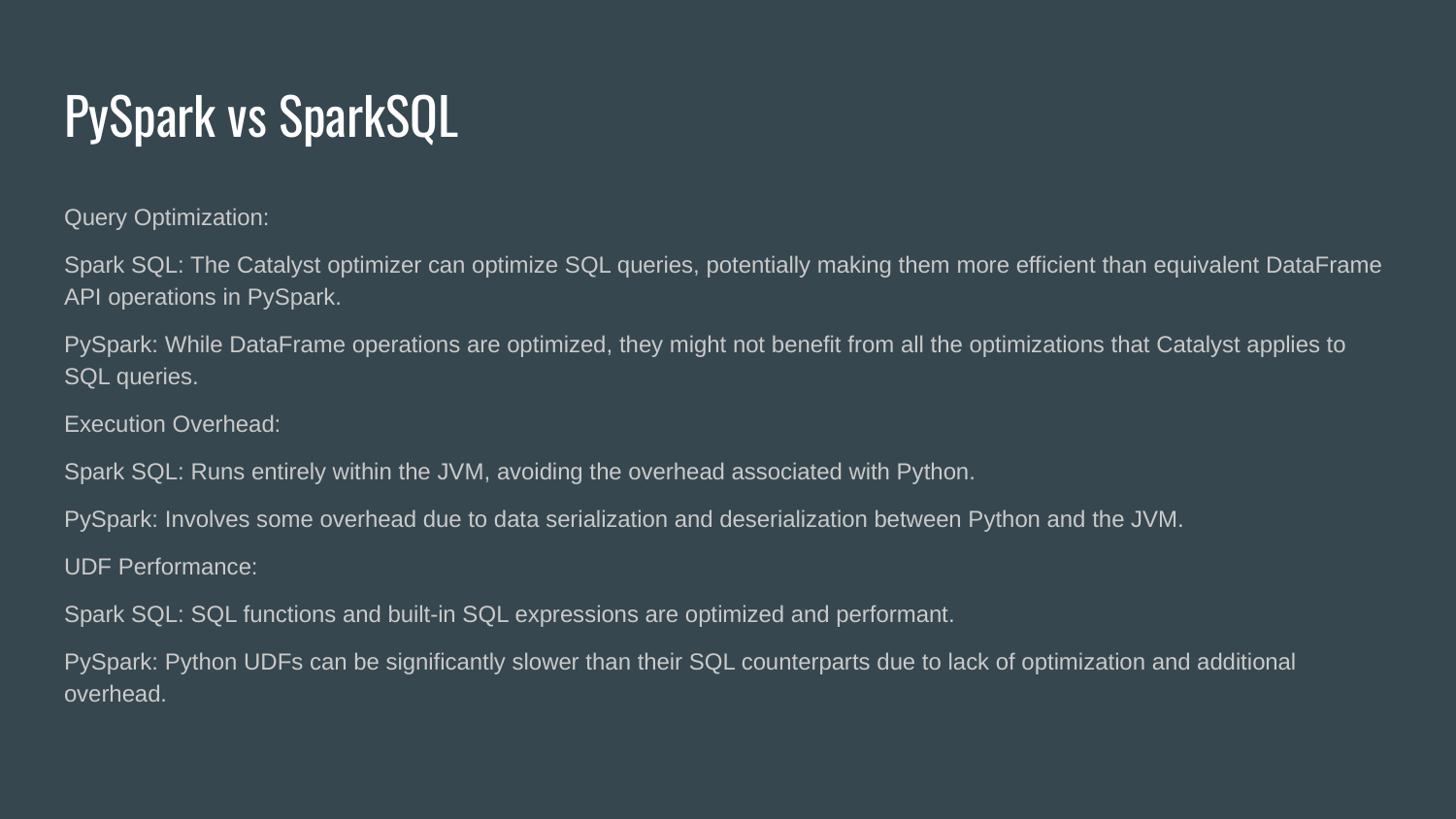

# PySpark vs SparkSQL
Query Optimization:
Spark SQL: The Catalyst optimizer can optimize SQL queries, potentially making them more efficient than equivalent DataFrame API operations in PySpark.
PySpark: While DataFrame operations are optimized, they might not benefit from all the optimizations that Catalyst applies to SQL queries.
Execution Overhead:
Spark SQL: Runs entirely within the JVM, avoiding the overhead associated with Python.
PySpark: Involves some overhead due to data serialization and deserialization between Python and the JVM.
UDF Performance:
Spark SQL: SQL functions and built-in SQL expressions are optimized and performant.
PySpark: Python UDFs can be significantly slower than their SQL counterparts due to lack of optimization and additional overhead.